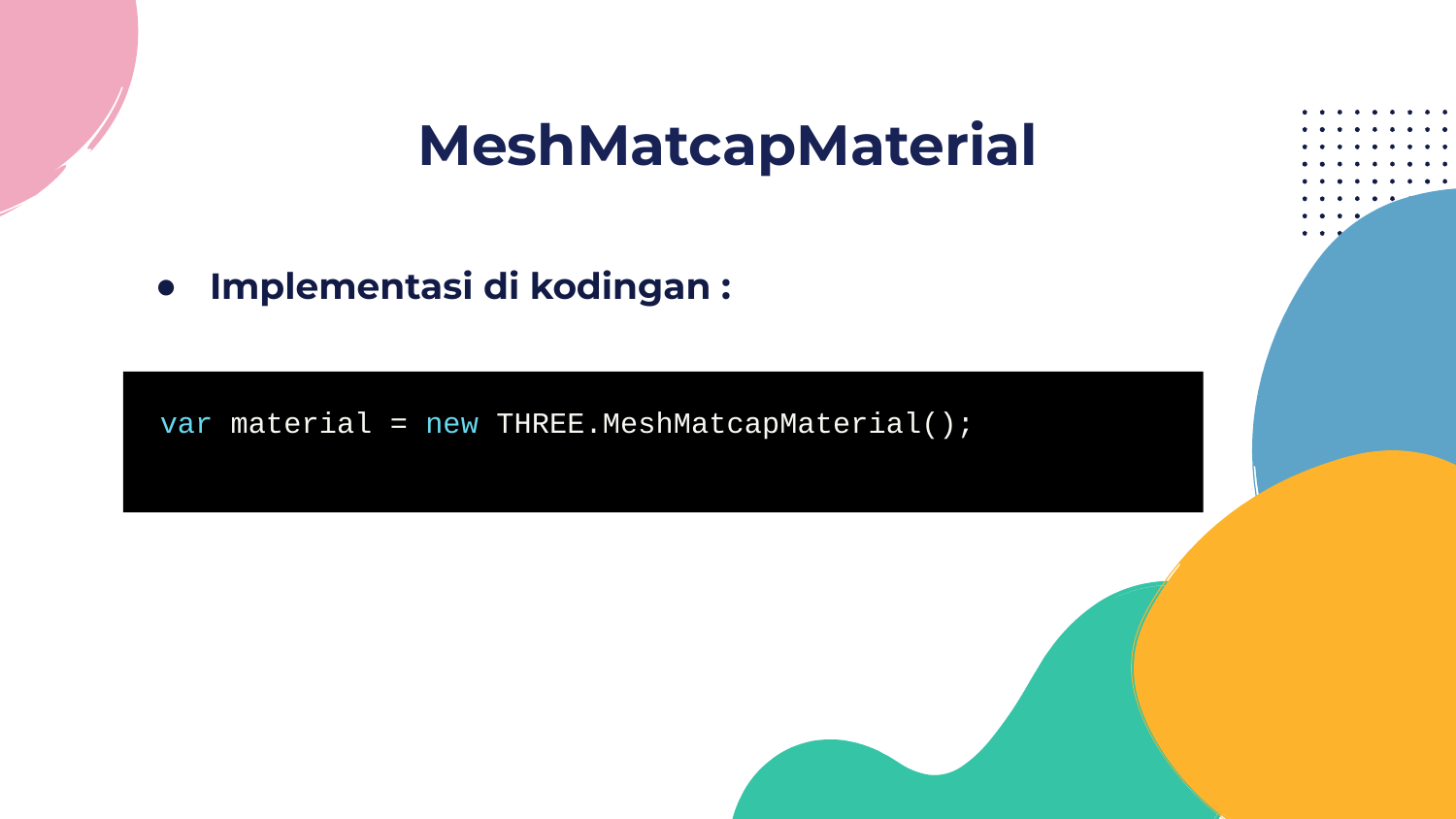

# MeshMatcapMaterial
Implementasi di kodingan :

var material = new THREE.MeshMatcapMaterial();